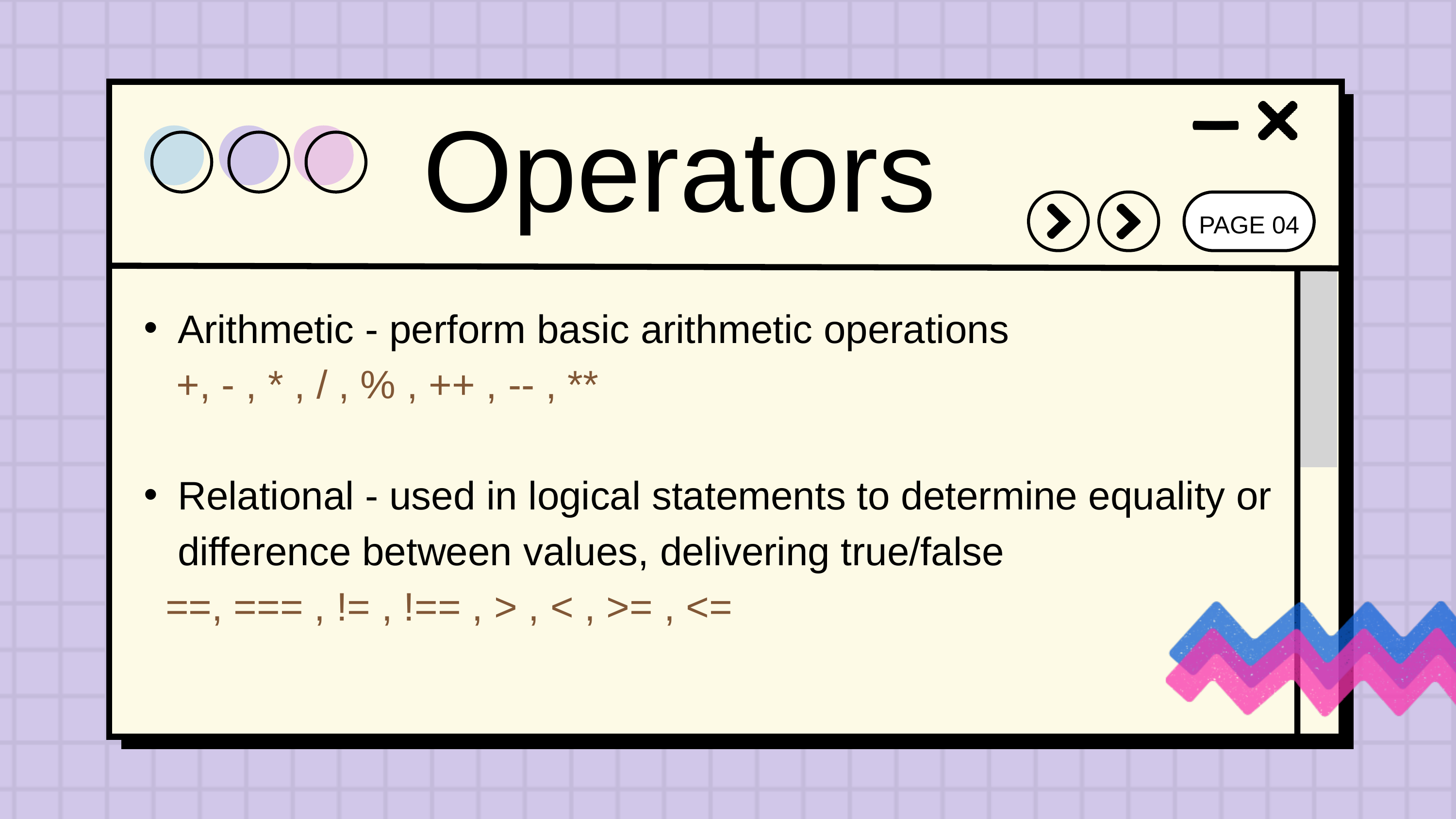

Operators

PAGE 04

Arithmetic - perform basic arithmetic operations
      +, - , * , / , % , ++ , -- , **

Relational - used in logical statements to determine equality or difference between values, delivering true/false
     ==, === , != , !== , > , < , >= , <=